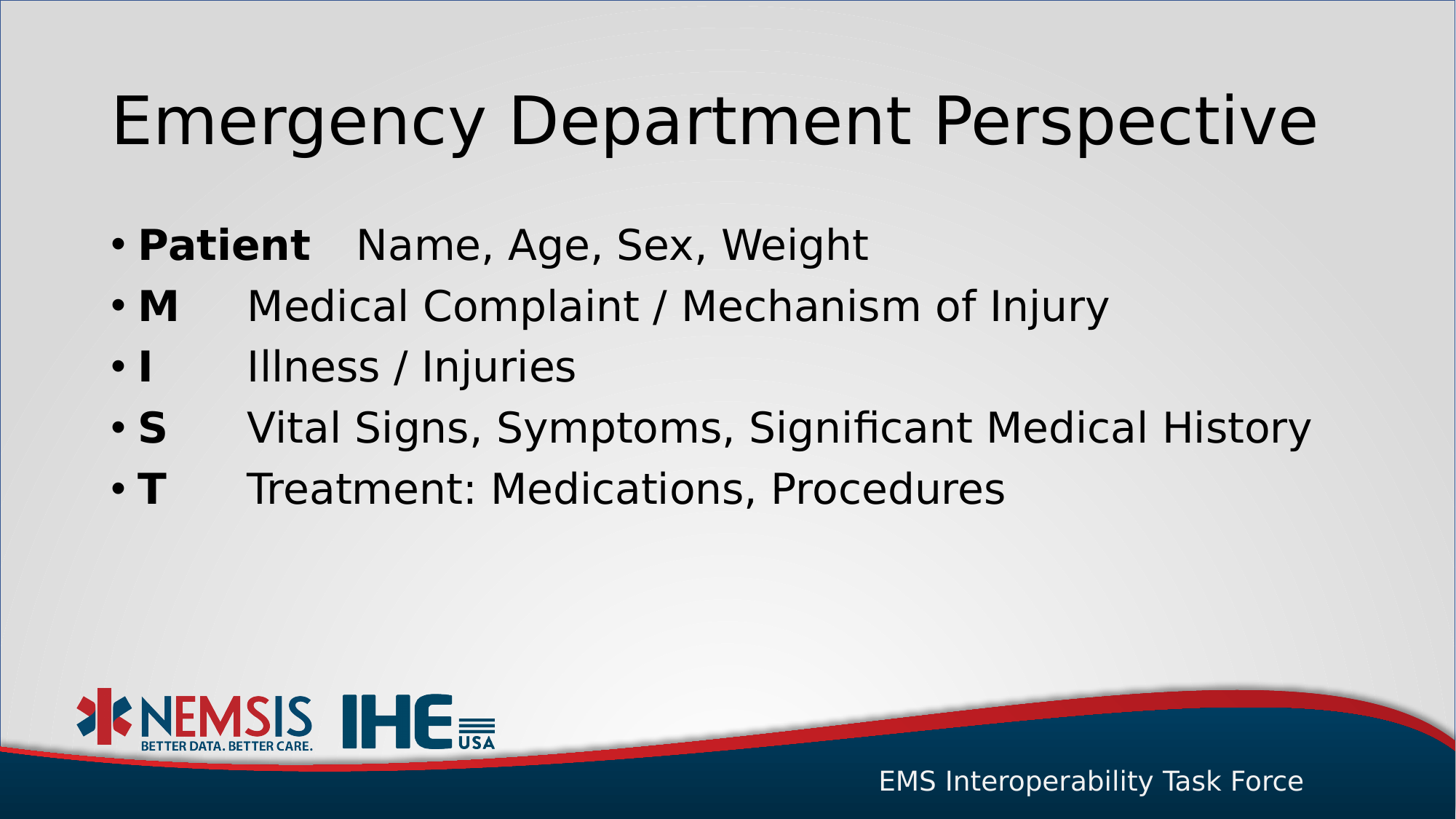

# Emergency Department Perspective
Patient	Name, Age, Sex, Weight
M	Medical Complaint / Mechanism of Injury
I	Illness / Injuries
S	Vital Signs, Symptoms, Significant Medical History
T	Treatment: Medications, Procedures